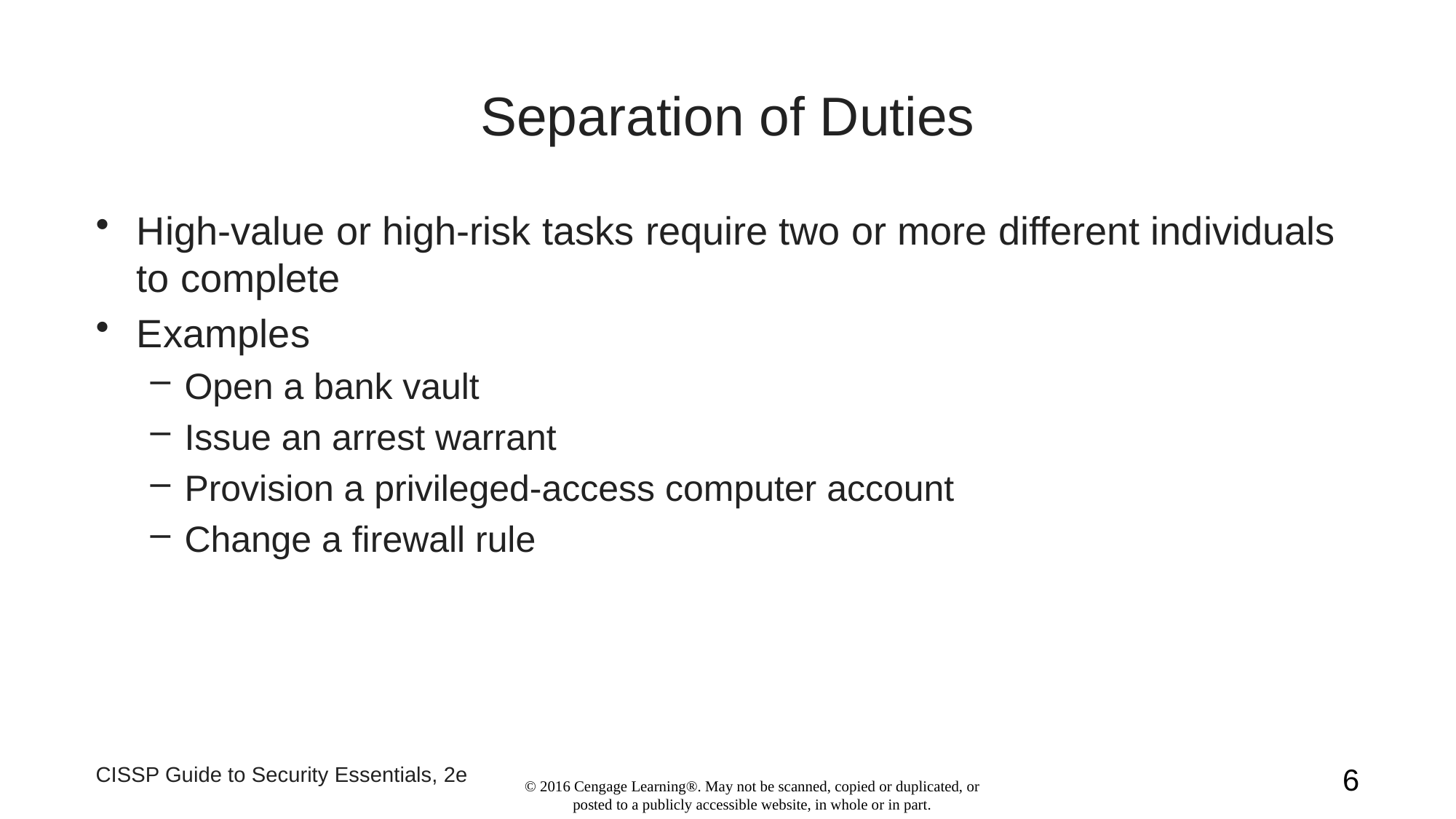

# Separation of Duties
High-value or high-risk tasks require two or more different individuals to complete
Examples
Open a bank vault
Issue an arrest warrant
Provision a privileged-access computer account
Change a firewall rule
CISSP Guide to Security Essentials, 2e
6
© 2016 Cengage Learning®. May not be scanned, copied or duplicated, or posted to a publicly accessible website, in whole or in part.